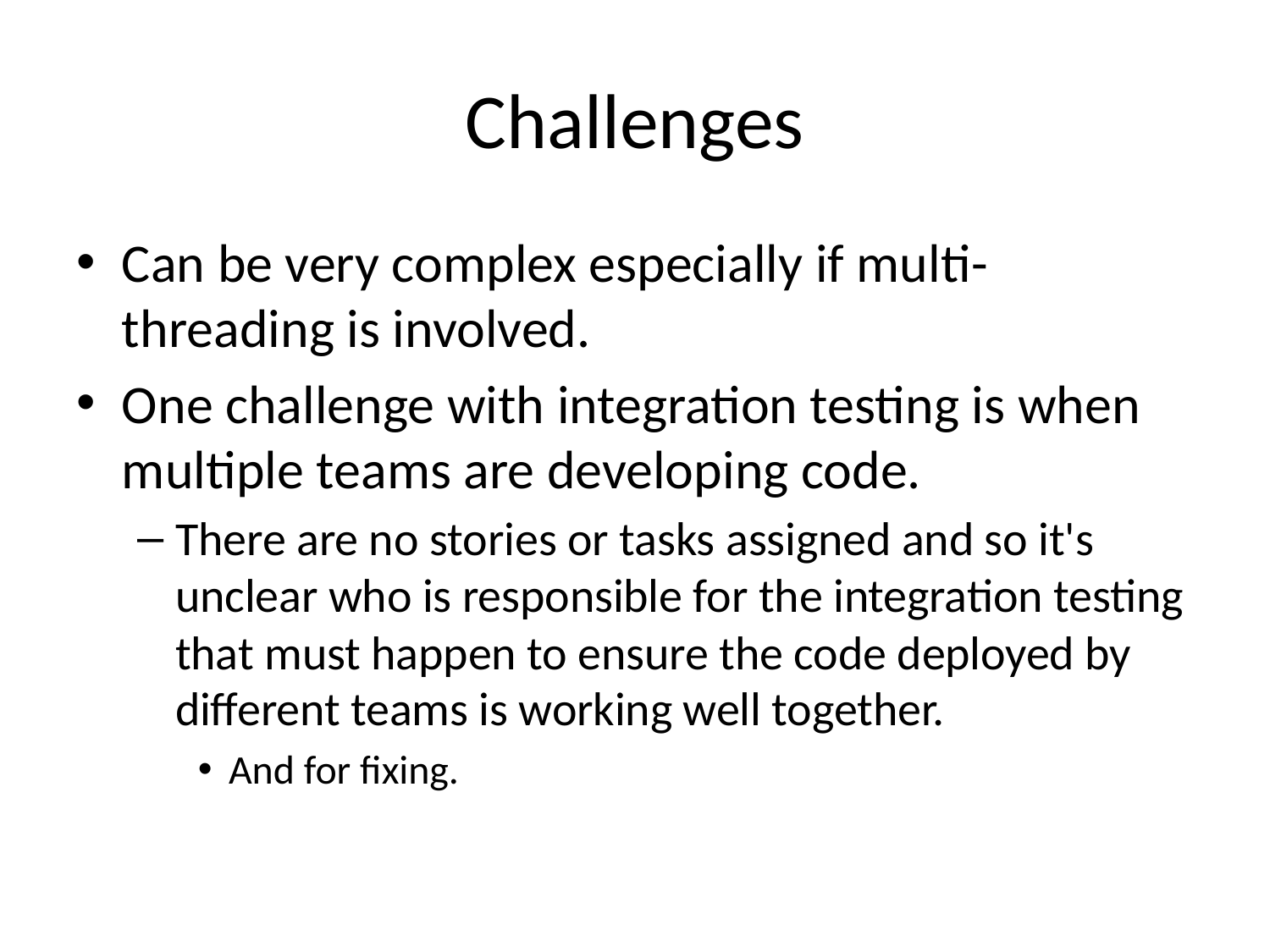

# Challenges
Can be very complex especially if multi-threading is involved.
One challenge with integration testing is when multiple teams are developing code.
There are no stories or tasks assigned and so it's unclear who is responsible for the integration testing that must happen to ensure the code deployed by different teams is working well together.
And for fixing.